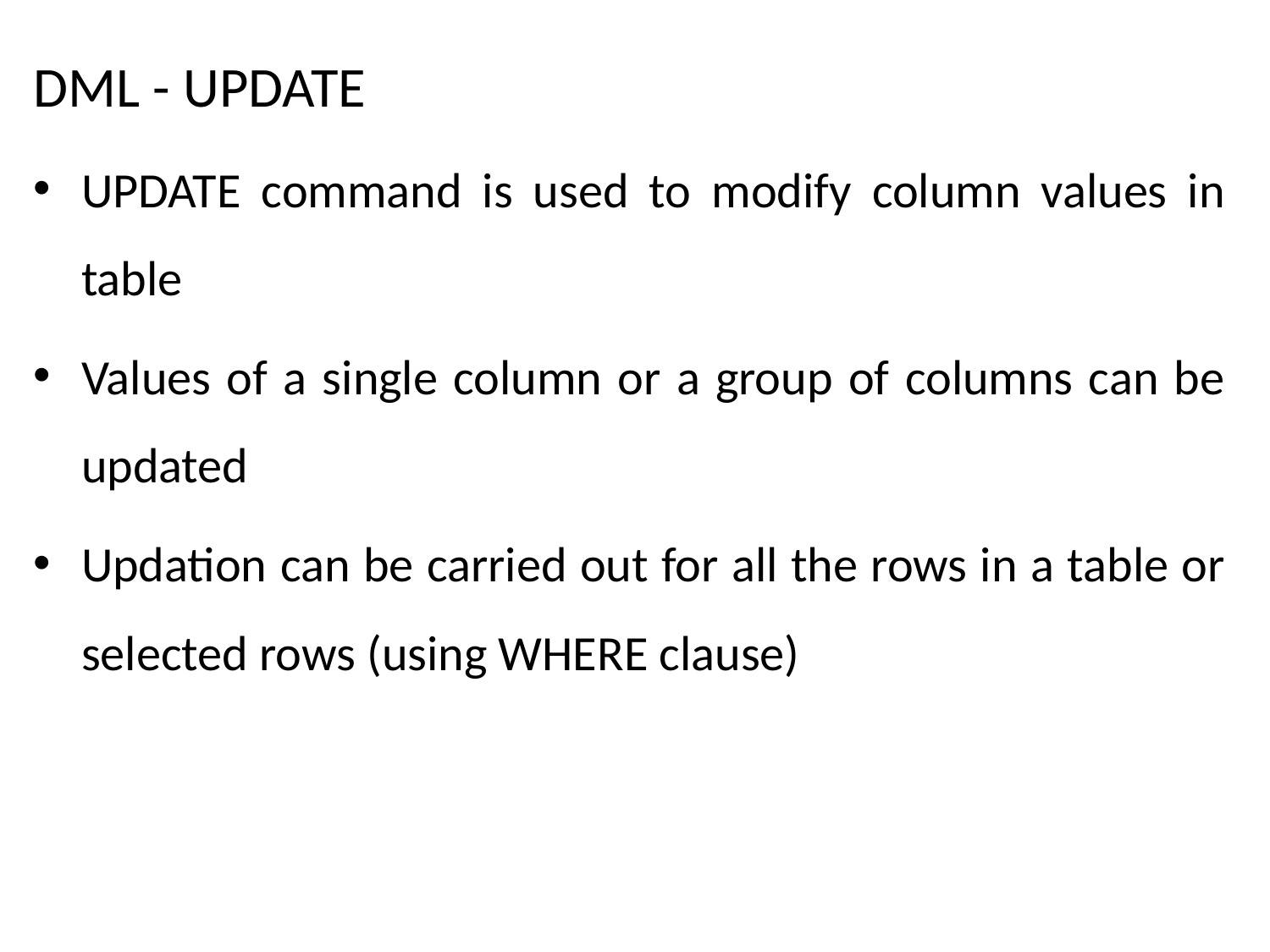

DML - UPDATE
UPDATE command is used to modify column values in table
Values of a single column or a group of columns can be updated
Updation can be carried out for all the rows in a table or selected rows (using WHERE clause)